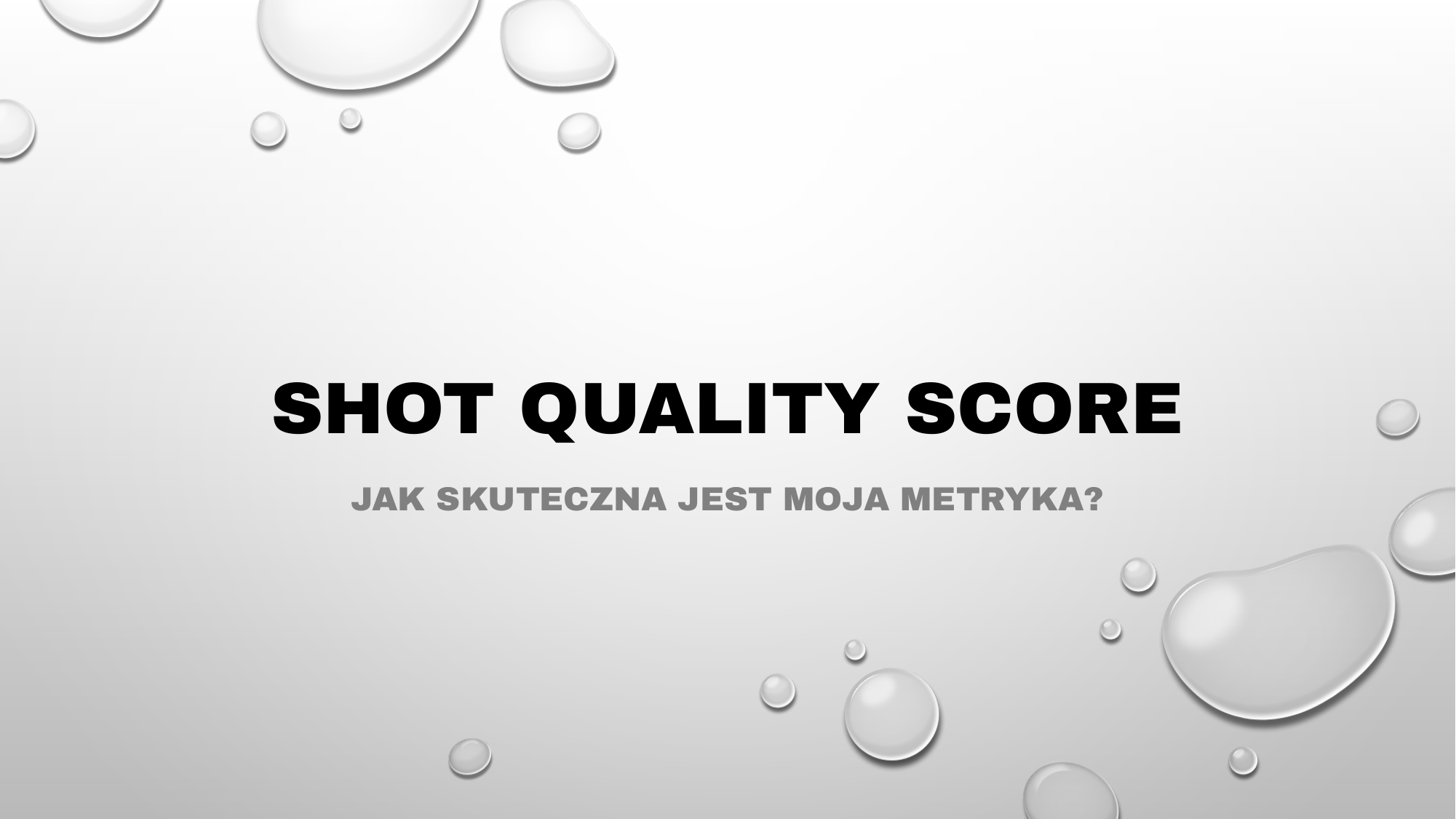

# SHOT QUALITY SCORE
Jak skuteczna jest moja metryka?